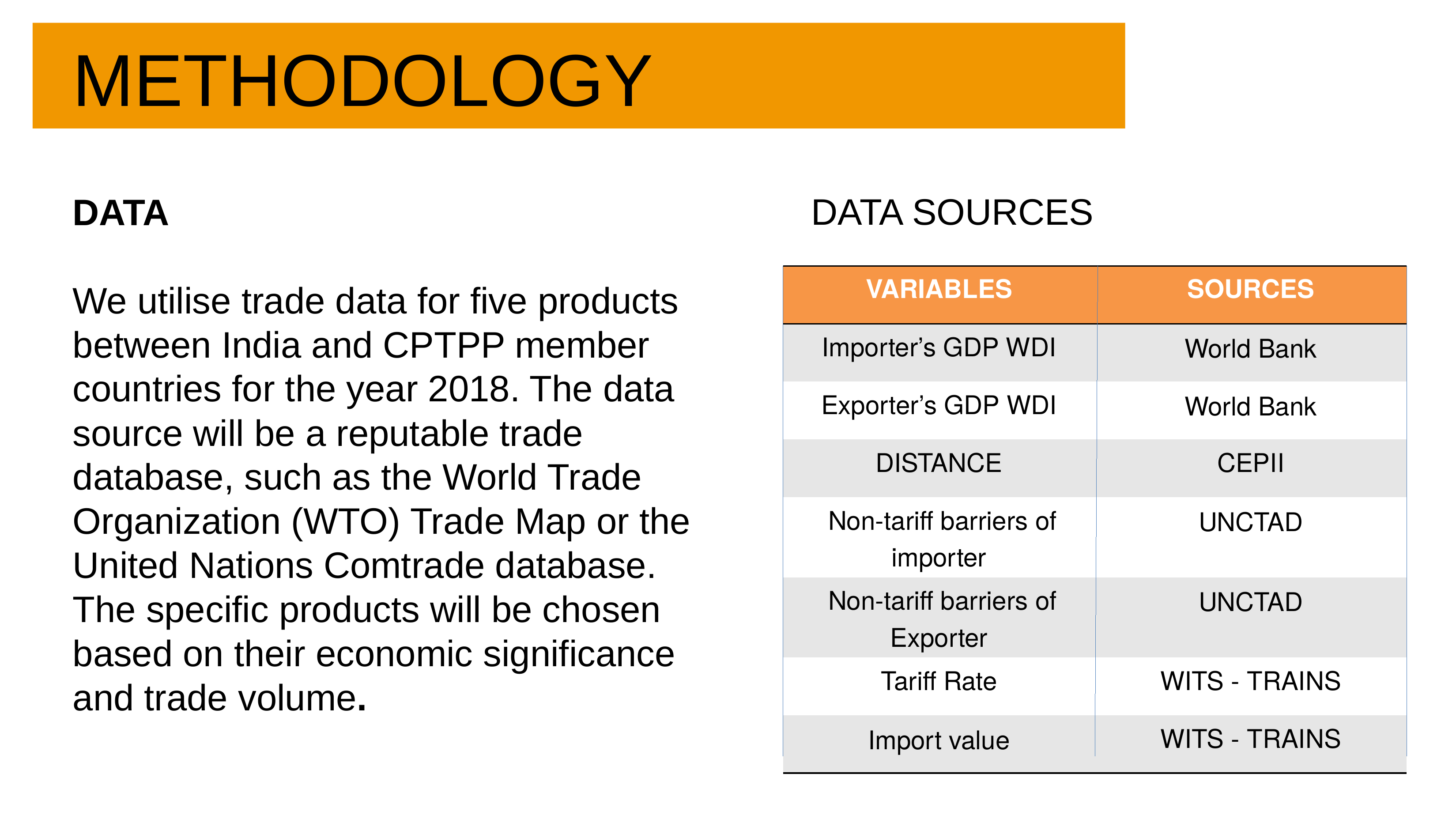

# METHODOLOGY
DATA

We utilise trade data for five products between India and CPTPP member countries for the year 2018. The data source will be a reputable trade database, such as the World Trade Organization (WTO) Trade Map or the United Nations Comtrade database. The specific products will be chosen based on their economic significance and trade volume.
      DATA SOURCES

| VARIABLES | SOURCES |
| --- | --- |
| Importer’s GDP WDI | World Bank |
| Exporter’s GDP WDI | World Bank |
| DISTANCE | CEPII |
| Non-tariff barriers of importer | UNCTAD |
| Non-tariff barriers of Exporter | UNCTAD |
| Tariff Rate | WITS - TRAINS |
| Import value | WITS - TRAINS |